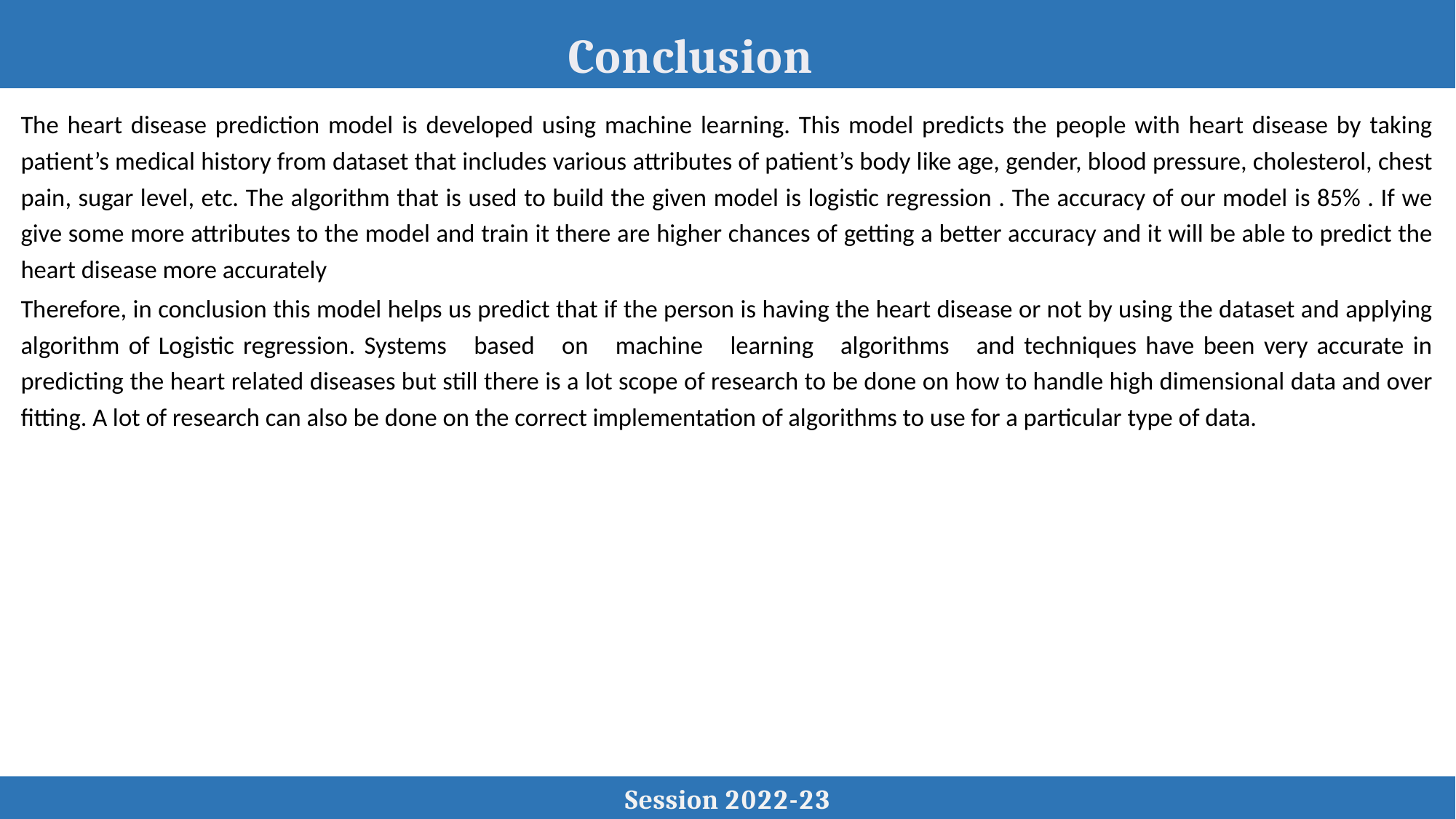

Conclusion
The heart disease prediction model is developed using machine learning. This model predicts the people with heart disease by taking patient’s medical history from dataset that includes various attributes of patient’s body like age, gender, blood pressure, cholesterol, chest pain, sugar level, etc. The algorithm that is used to build the given model is logistic regression . The accuracy of our model is 85% . If we give some more attributes to the model and train it there are higher chances of getting a better accuracy and it will be able to predict the heart disease more accurately
Therefore, in conclusion this model helps us predict that if the person is having the heart disease or not by using the dataset and applying algorithm of Logistic regression. Systems   based   on   machine   learning   algorithms   and techniques have been very accurate in predicting the heart related diseases but still there is a lot scope of research to be done on how to handle high dimensional data and over fitting. A lot of research can also be done on the correct implementation of algorithms to use for a particular type of data.

Session 2022-23